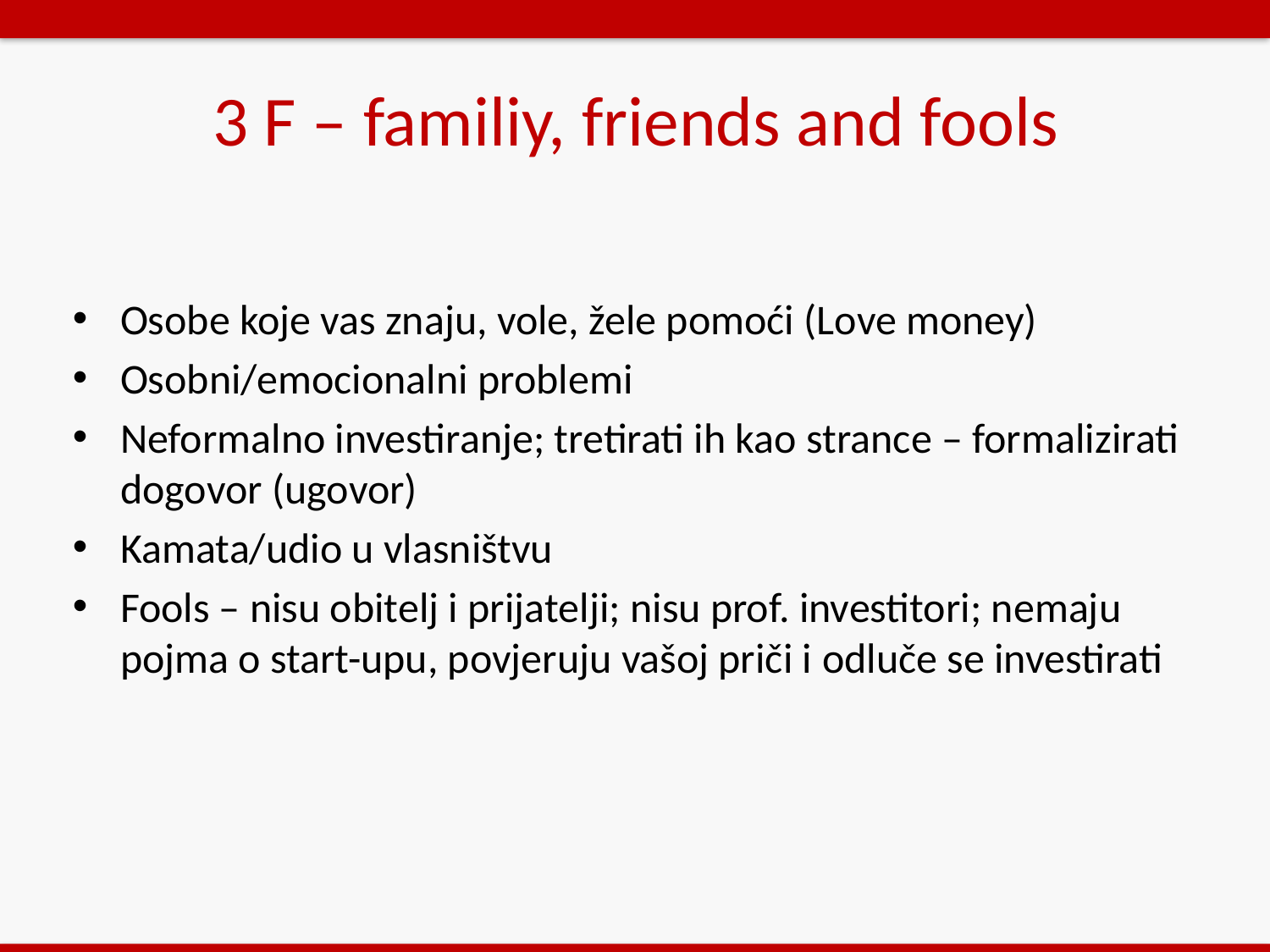

# 3 F – familiy, friends and fools
Osobe koje vas znaju, vole, žele pomoći (Love money)
Osobni/emocionalni problemi
Neformalno investiranje; tretirati ih kao strance – formalizirati dogovor (ugovor)
Kamata/udio u vlasništvu
Fools – nisu obitelj i prijatelji; nisu prof. investitori; nemaju pojma o start-upu, povjeruju vašoj priči i odluče se investirati